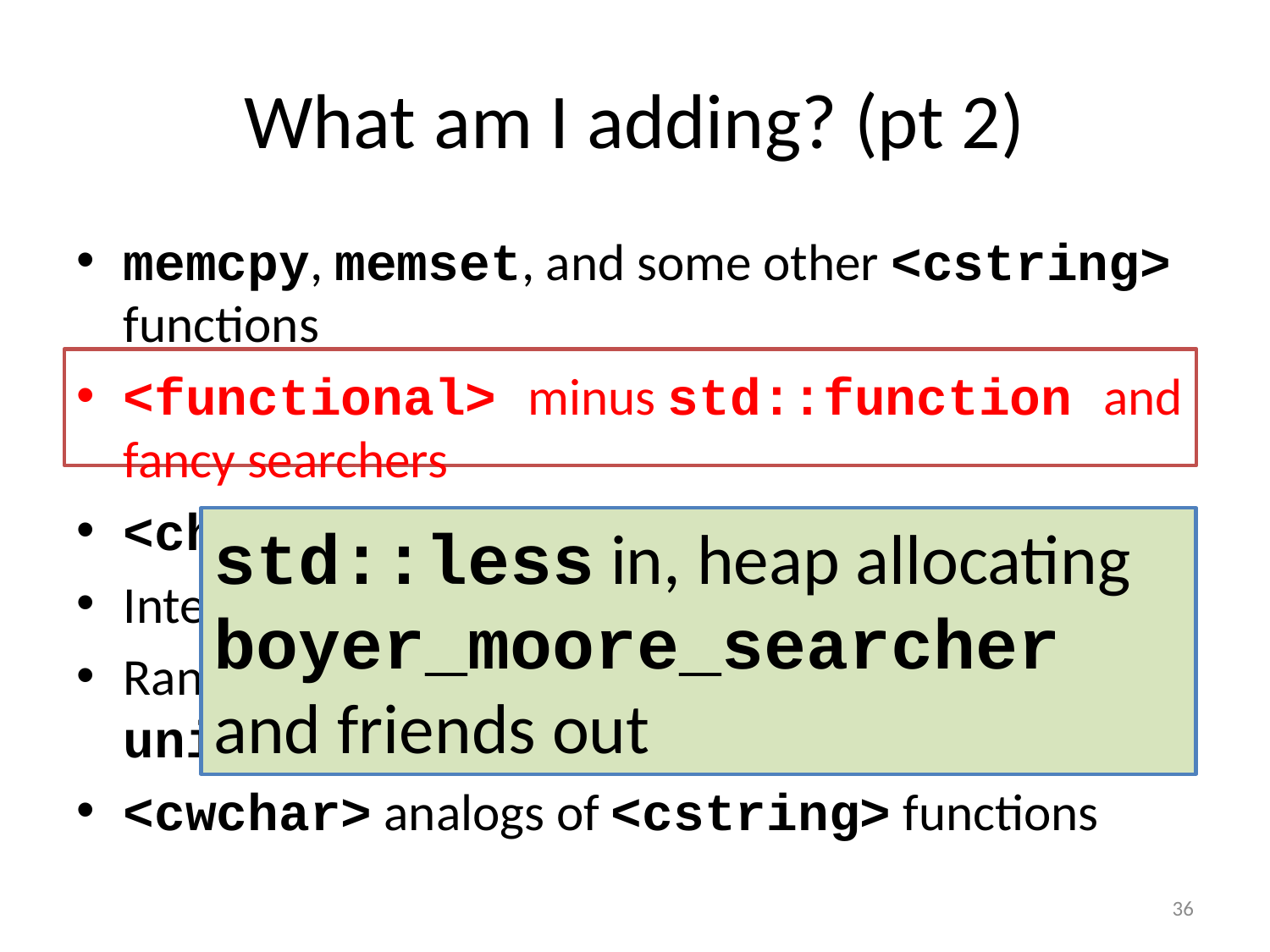

# What am I adding? (pt 2)
memcpy, memset, and some other <cstring> functions
<functional> minus std::function and fancy searchers
<chrono> minus clocks
Integral <charconv>
Random engines and uniform_int_distribution
<cwchar> analogs of <cstring> functions

std::less in, heap allocating boyer_moore_searcher and friends out
36